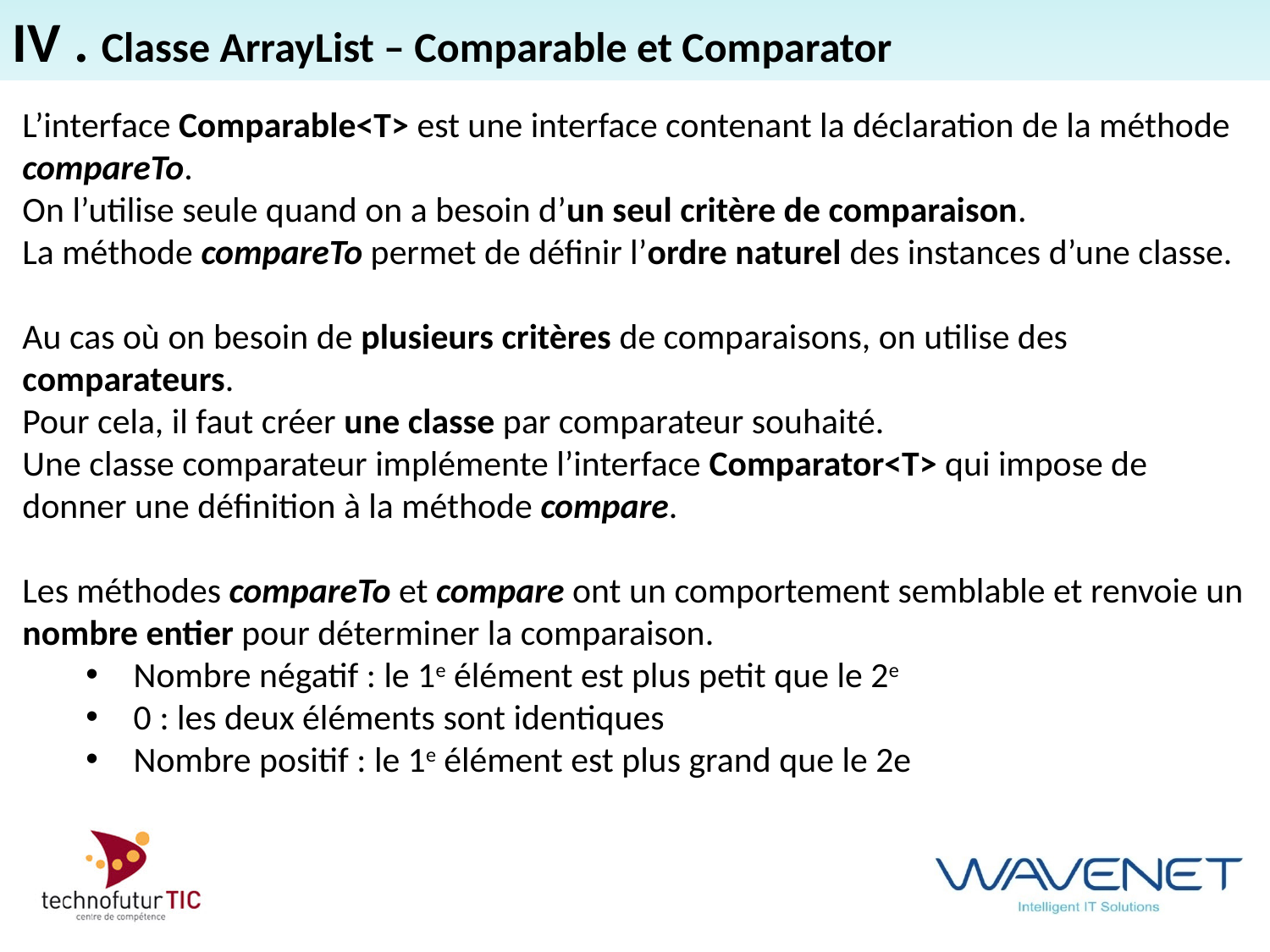

IV . Classe ArrayList – Comparable et Comparator
L’interface Comparable<T> est une interface contenant la déclaration de la méthode compareTo.
On l’utilise seule quand on a besoin d’un seul critère de comparaison.
La méthode compareTo permet de définir l’ordre naturel des instances d’une classe.

Au cas où on besoin de plusieurs critères de comparaisons, on utilise des comparateurs.
Pour cela, il faut créer une classe par comparateur souhaité.
Une classe comparateur implémente l’interface Comparator<T> qui impose de donner une définition à la méthode compare.

Les méthodes compareTo et compare ont un comportement semblable et renvoie un nombre entier pour déterminer la comparaison.
Nombre négatif : le 1e élément est plus petit que le 2e
0 : les deux éléments sont identiques
Nombre positif : le 1e élément est plus grand que le 2e